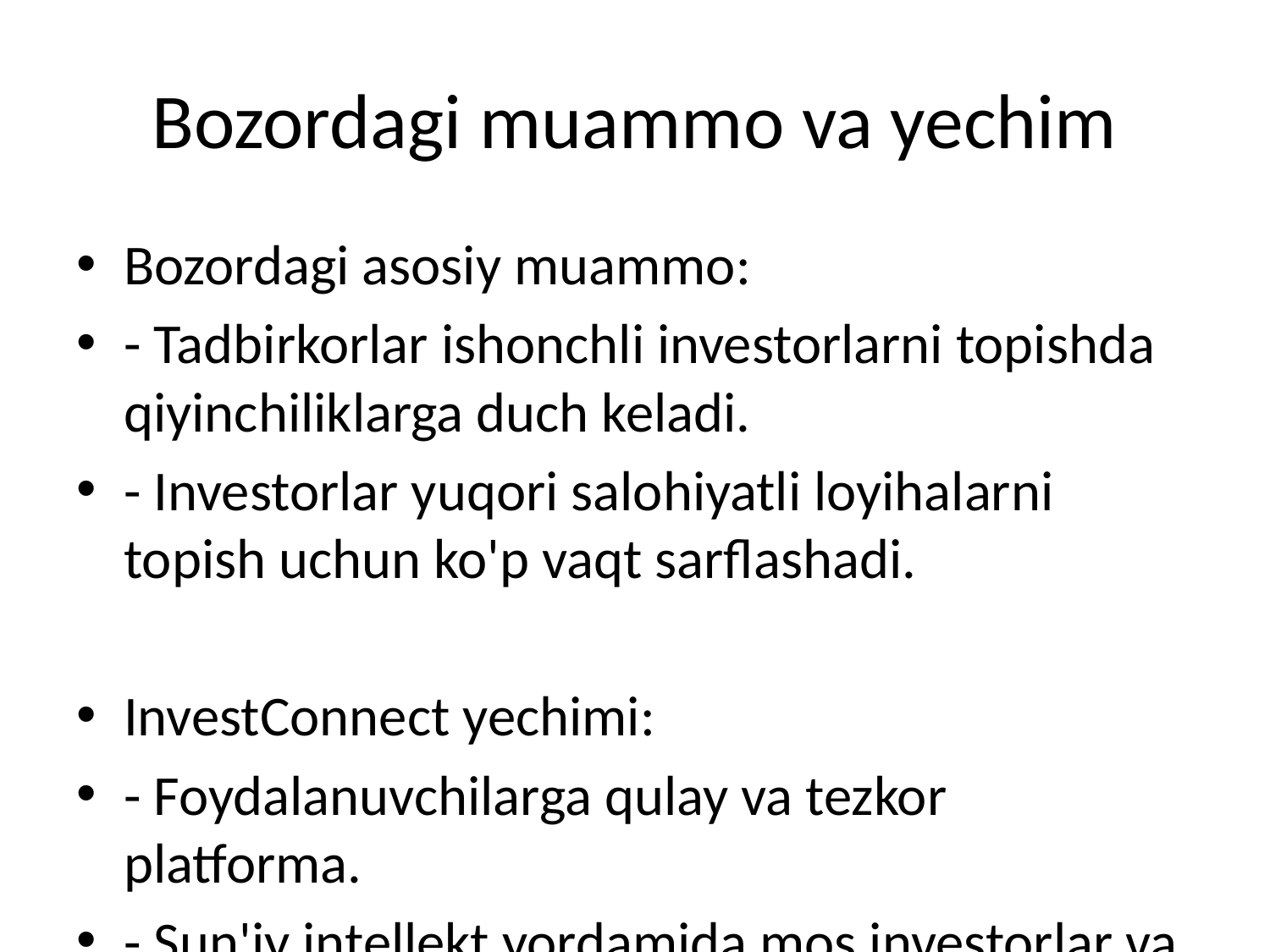

# Bozordagi muammo va yechim
Bozordagi asosiy muammo:
- Tadbirkorlar ishonchli investorlarni topishda qiyinchiliklarga duch keladi.
- Investorlar yuqori salohiyatli loyihalarni topish uchun ko'p vaqt sarflashadi.

InvestConnect yechimi:
- Foydalanuvchilarga qulay va tezkor platforma.
- Sun'iy intellekt yordamida mos investorlar va loyihalarni aniqlash.
- Bitimlarni shaffof va xavfsiz amalga oshirish.